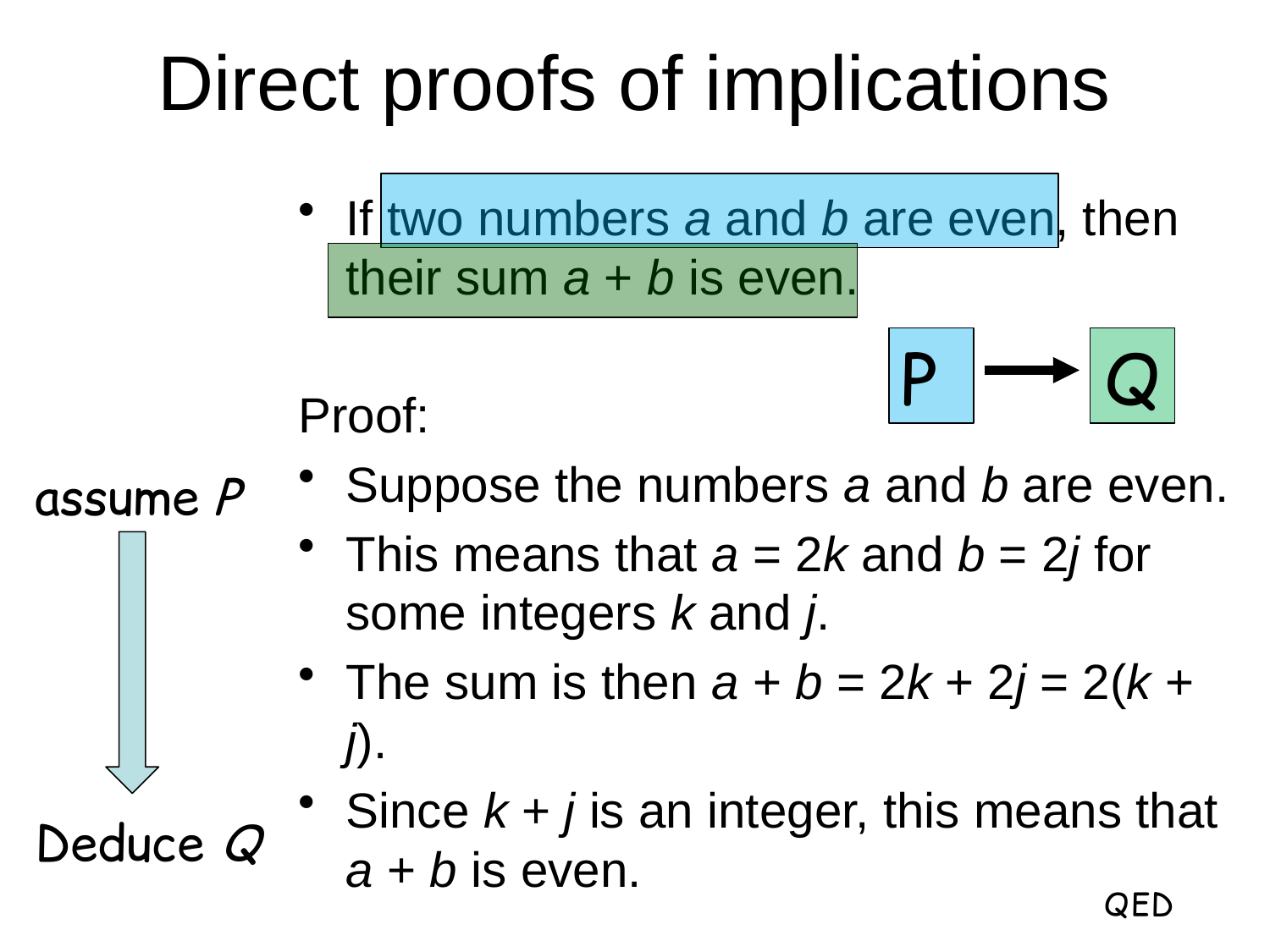

# Direct proofs of implications

If two numbers a and b are even, then their sum a + b is even.

Proof:
Suppose the numbers a and b are even.
This means that a = 2k and b = 2j for some integers k and j.
The sum is then a + b = 2k + 2j = 2(k + j).
Since k + j is an integer, this means that
a + b is even.

P
Q
assume P

Deduce Q
QED